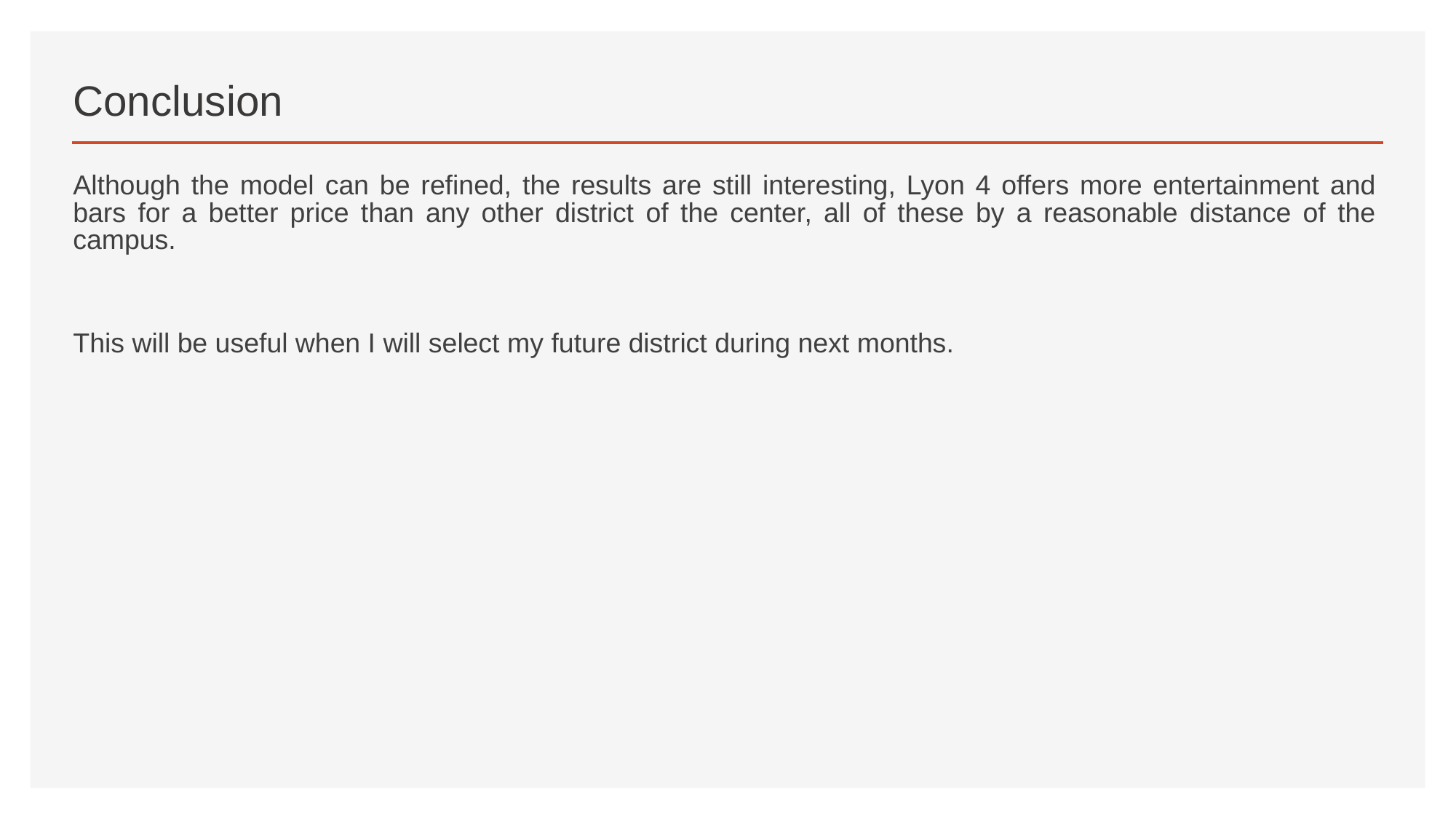

# Conclusion
Although the model can be refined, the results are still interesting, Lyon 4 offers more entertainment and bars for a better price than any other district of the center, all of these by a reasonable distance of the campus.

This will be useful when I will select my future district during next months.